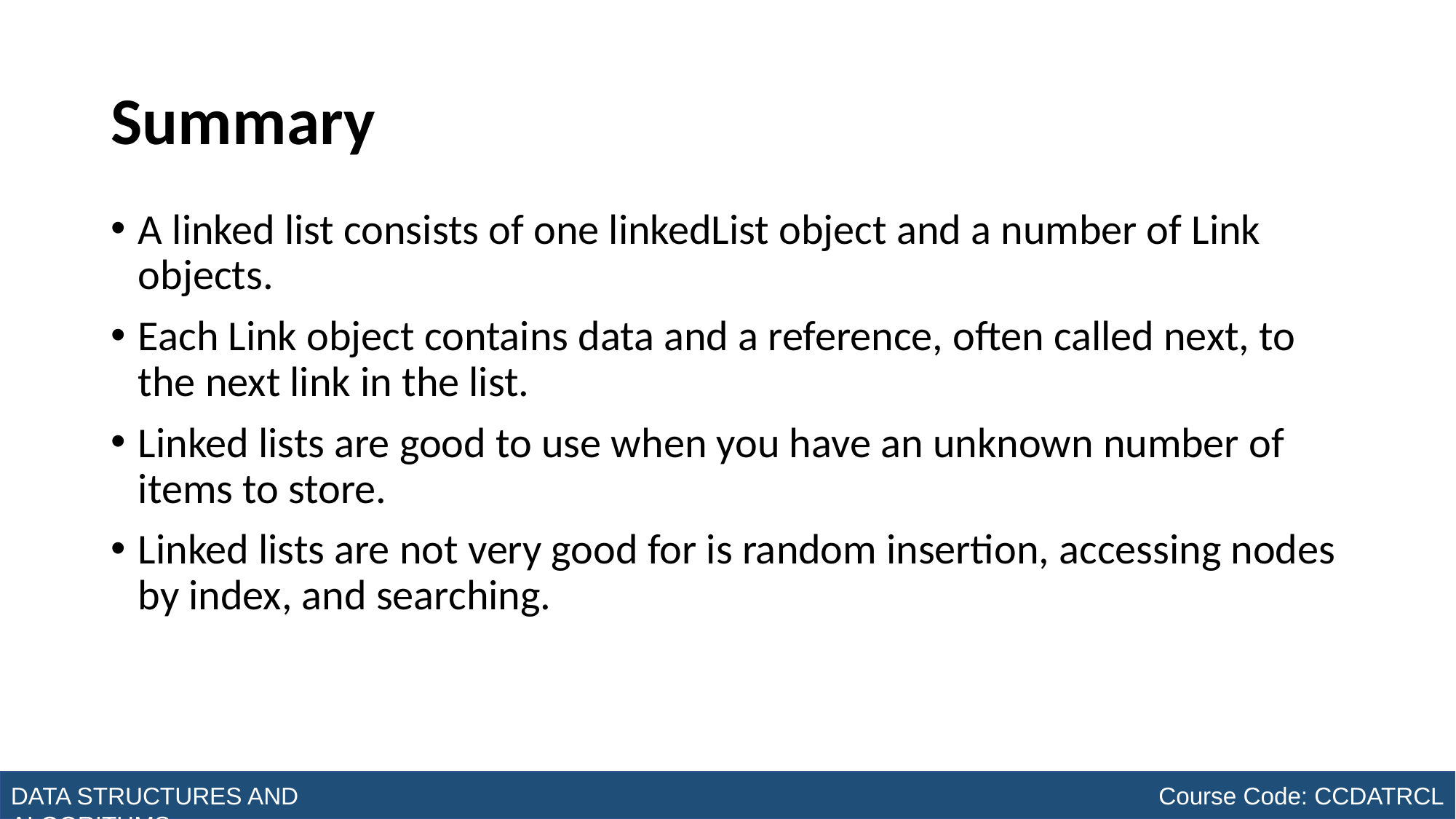

# Summary
A linked list consists of one linkedList object and a number of Link objects.
Each Link object contains data and a reference, often called next, to the next link in the list.
Linked lists are good to use when you have an unknown number of items to store.
Linked lists are not very good for is random insertion, accessing nodes by index, and searching.

Joseph Marvin R. Imperial
DATA STRUCTURES AND ALGORITHMS
NU College of Computing and Information Technologies
Course Code: CCDATRCL